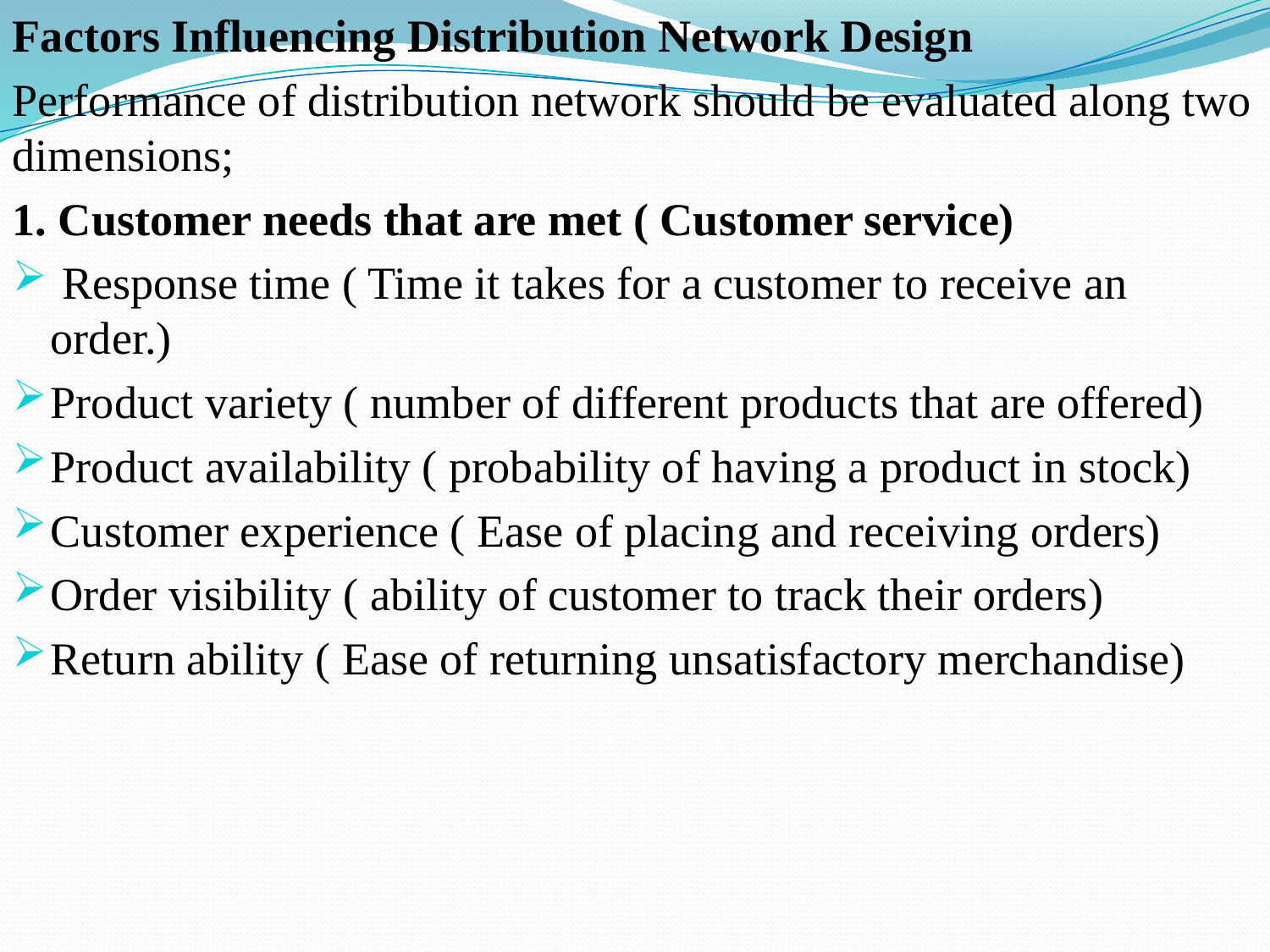

Factors Influencing Distribution Network Design
Performance of distribution network should be evaluated along two dimensions;
1. Customer needs that are met ( Customer service)
 Response time ( Time it takes for a customer to receive an order.)
Product variety ( number of different products that are offered)
Product availability ( probability of having a product in stock)
Customer experience ( Ease of placing and receiving orders)
Order visibility ( ability of customer to track their orders)
Return ability ( Ease of returning unsatisfactory merchandise)